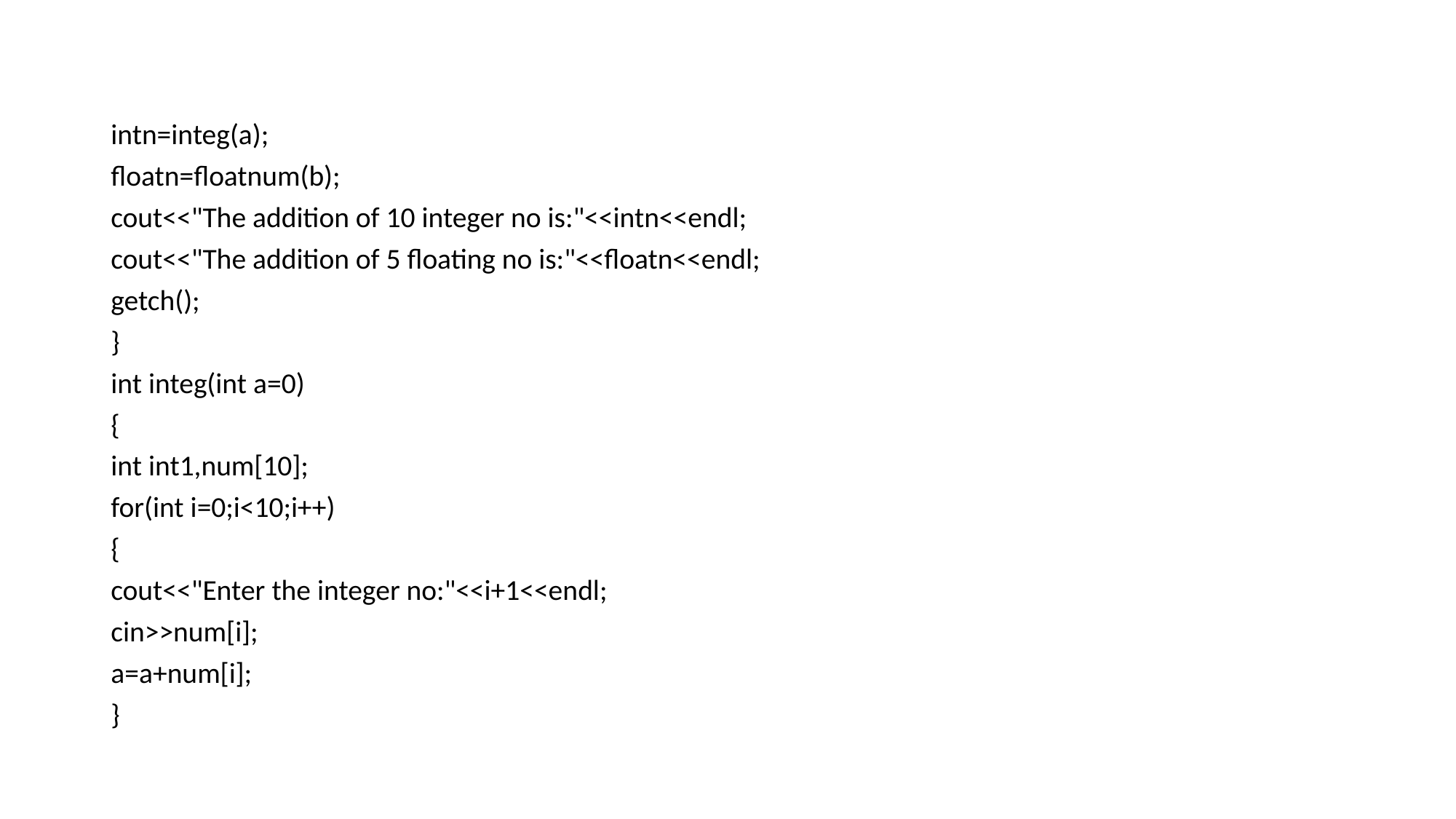

#
intn=integ(a);
floatn=floatnum(b);
cout<<"The addition of 10 integer no is:"<<intn<<endl;
cout<<"The addition of 5 floating no is:"<<floatn<<endl;
getch();
}
int integ(int a=0)
{
int int1,num[10];
for(int i=0;i<10;i++)
{
cout<<"Enter the integer no:"<<i+1<<endl;
cin>>num[i];
a=a+num[i];
}